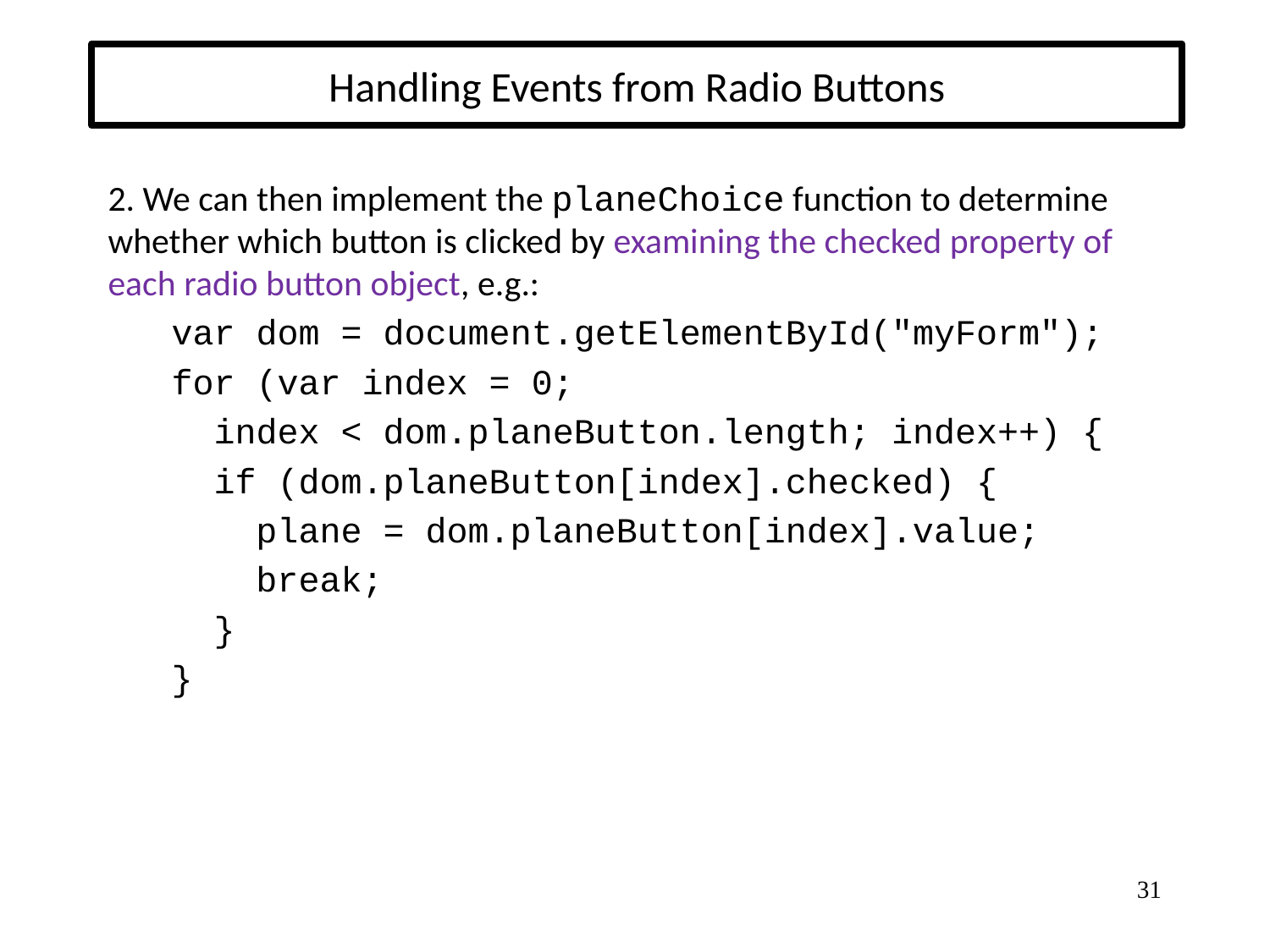

# Handling Events from Radio Buttons
2. We can then implement the planeChoice function to determine whether which button is clicked by examining the checked property of each radio button object, e.g.:
   var dom = document.getElementById(″myForm″);
   for (var index = 0;
     index < dom.planeButton.length; index++) {
     if (dom.planeButton[index].checked) {
       plane = dom.planeButton[index].value;
       break;
     }
   }

31